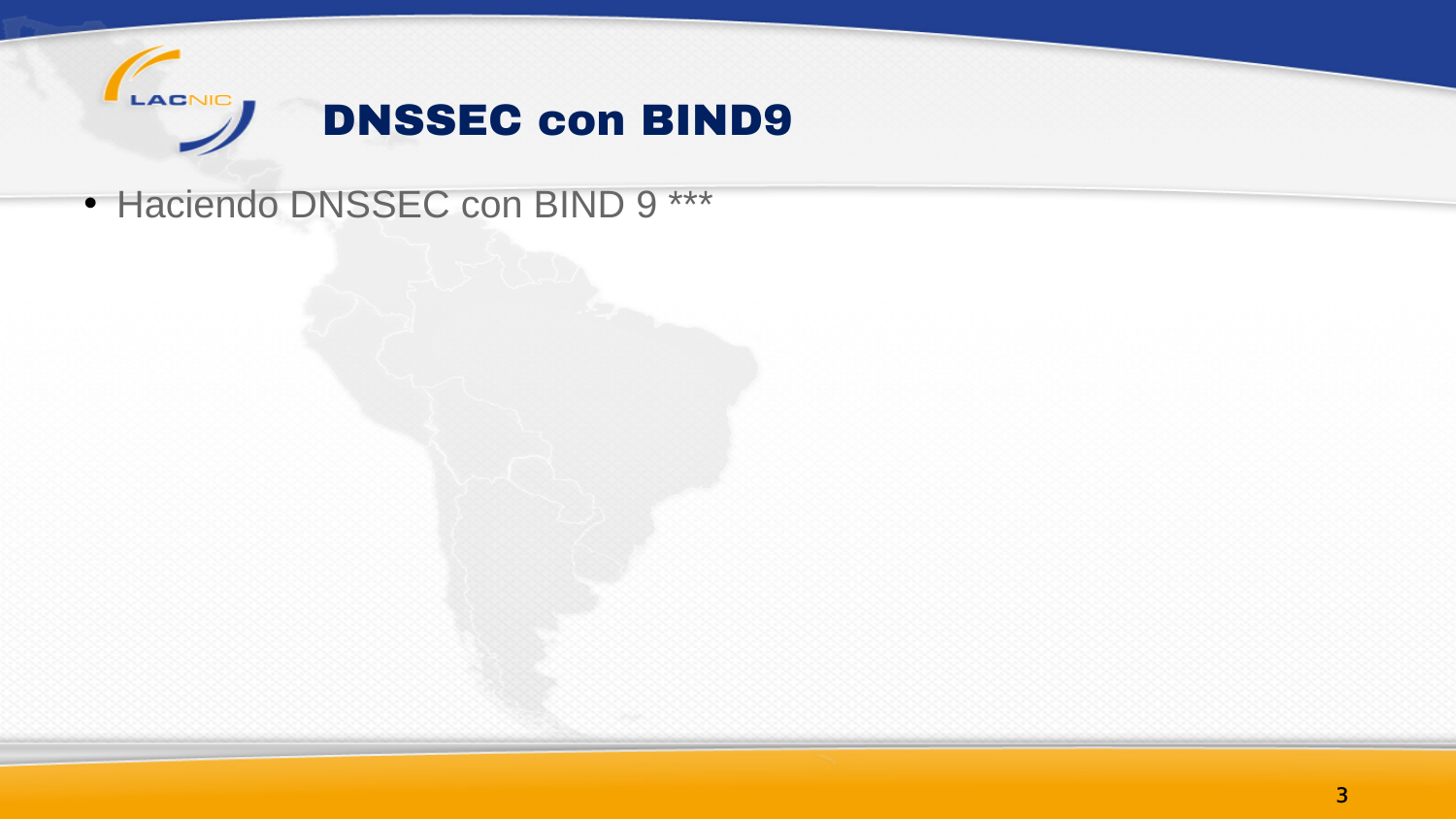

# DNSSEC con BIND9
Haciendo DNSSEC con BIND 9 ***
3